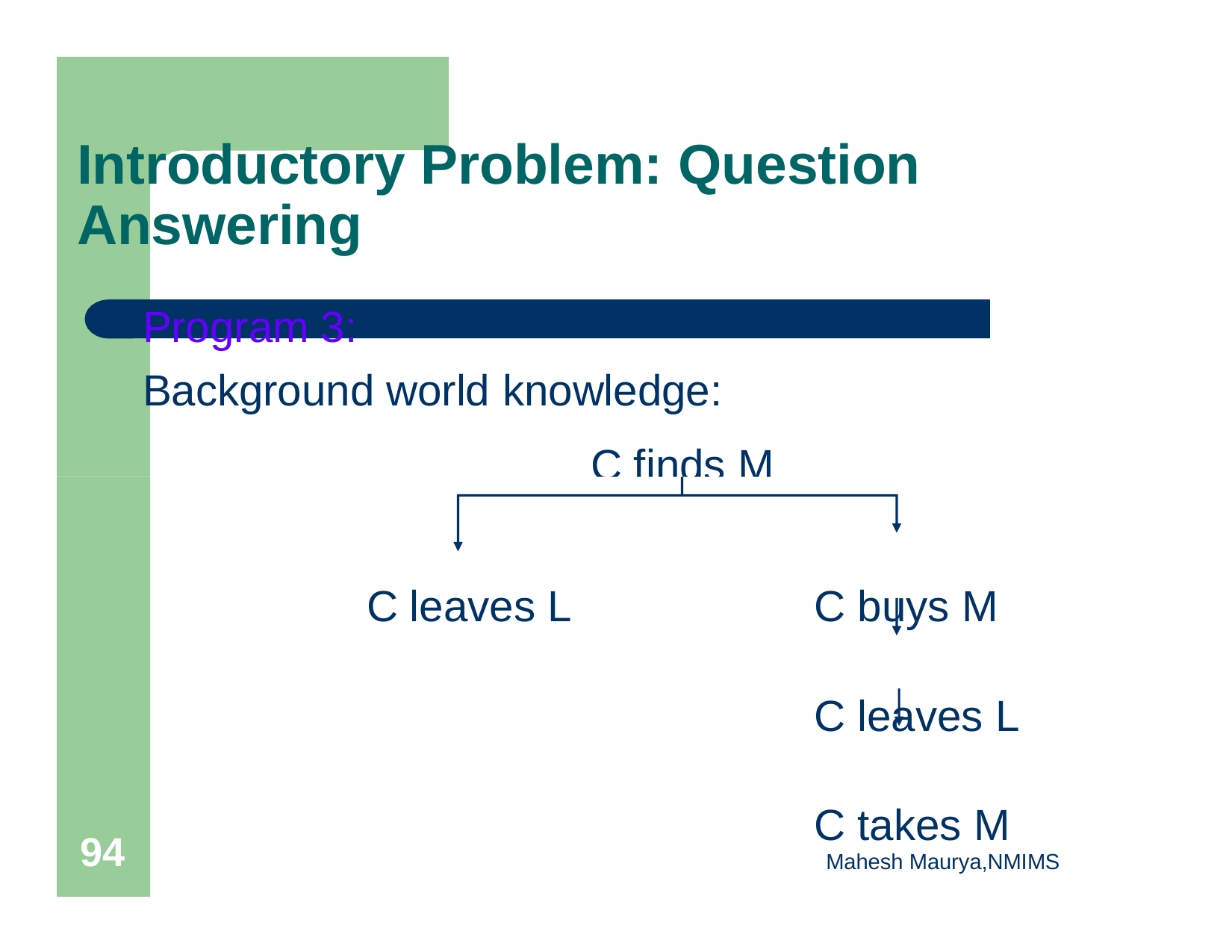

# Introductory Problem: Question
Answering
Program 3:
Background world knowledge:
C finds M

C leaves L
C buys M
C leaves L
C takes M
Mahesh Maurya,NMIMS
94